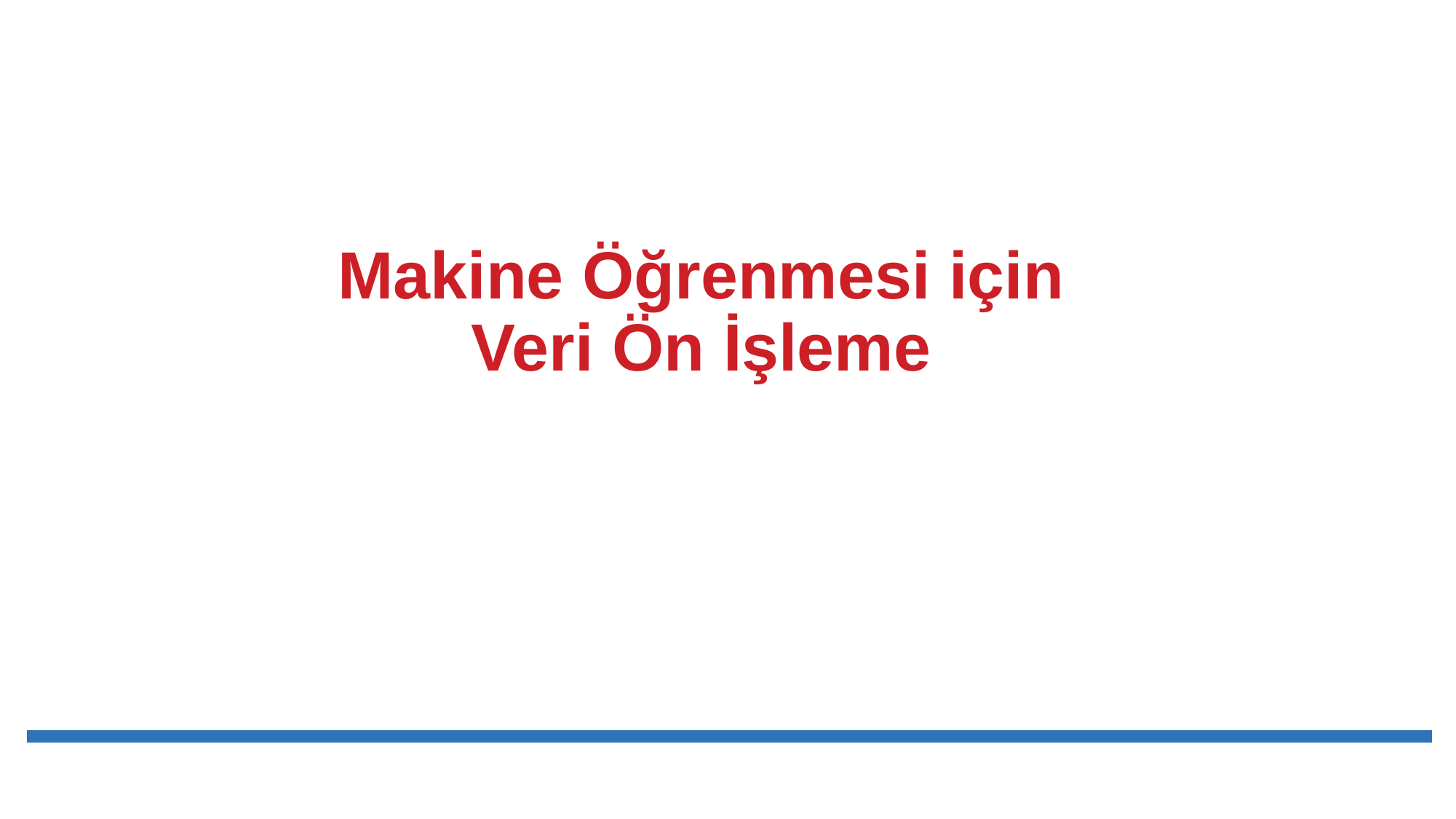

# Makine Öğrenmesi için Veri Ön İşleme